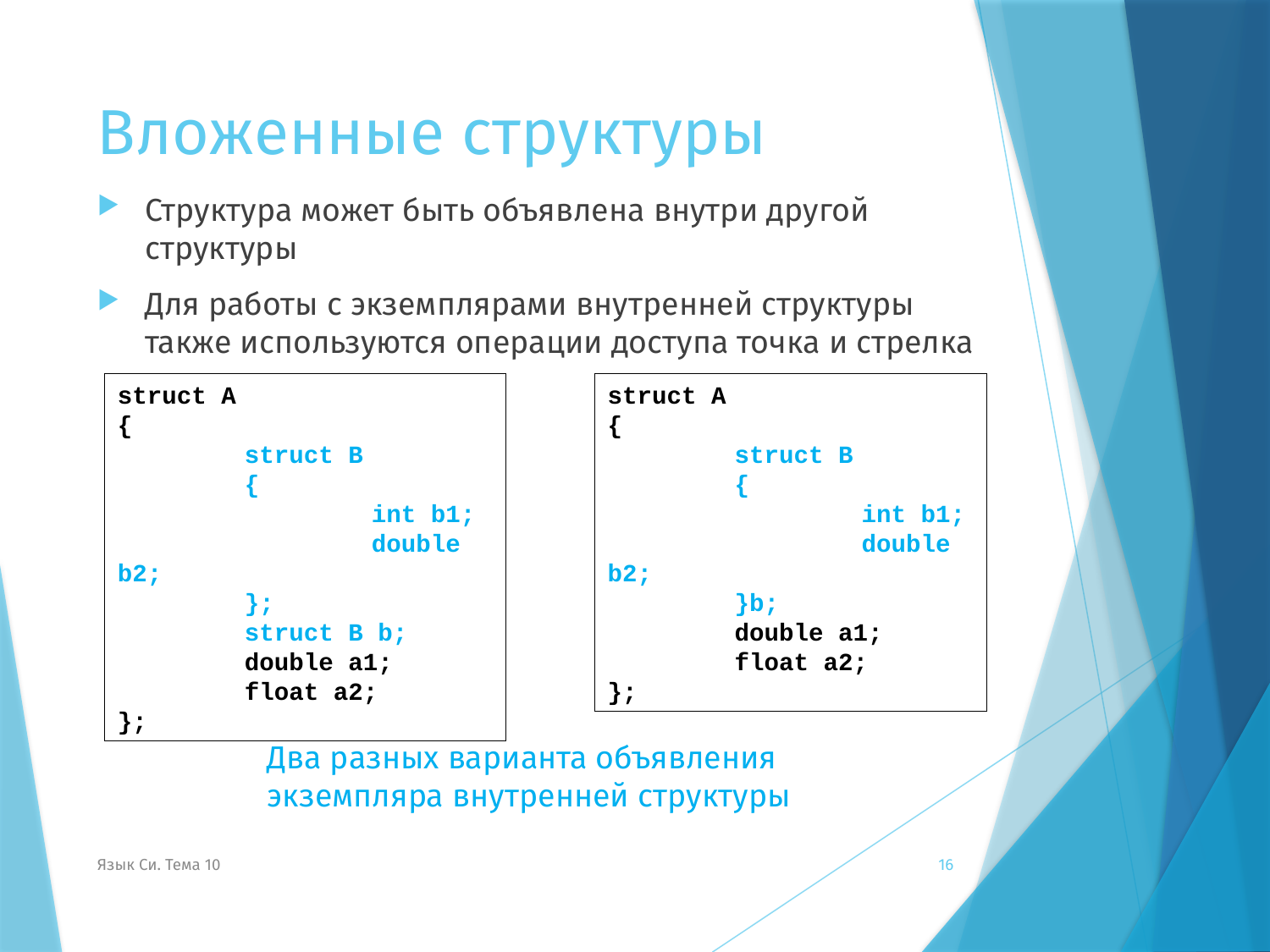

# Вложенные структуры
Структура может быть объявлена внутри другой структуры
Для работы с экземплярами внутренней структуры также используются операции доступа точка и стрелка

struct A
{
	struct B
	{
		int b1;
		double b2;
	}b;
	double a1;
	float a2;
};
struct A
{
	struct B
	{
		int b1;
		double b2;
	};
	struct B b;
	double a1;
	float a2;
};
Два разных варианта объявления экземпляра внутренней структуры
Язык Си. Тема 10
16